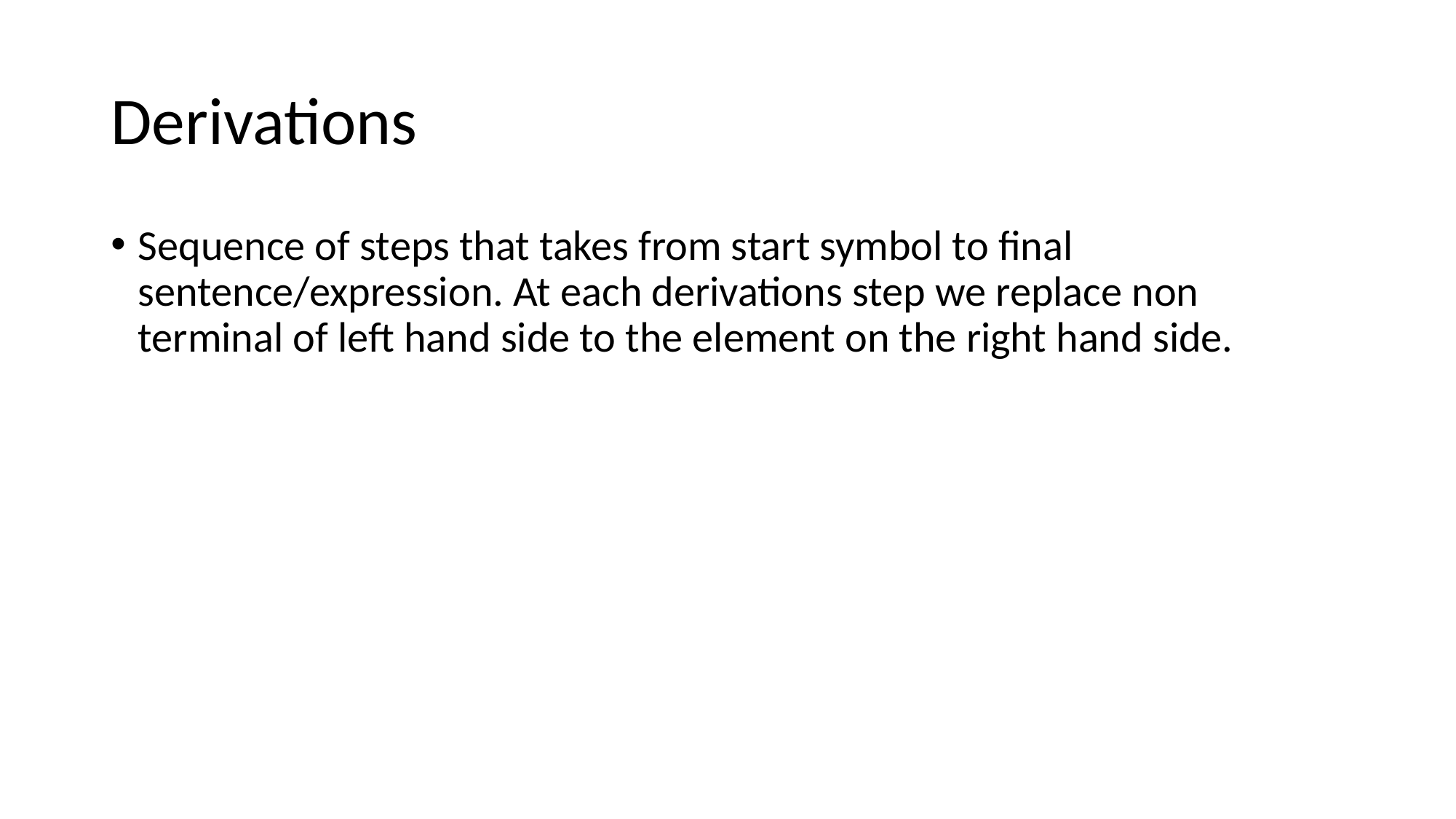

# Derivations
Sequence of steps that takes from start symbol to final sentence/expression. At each derivations step we replace non terminal of left hand side to the element on the right hand side.